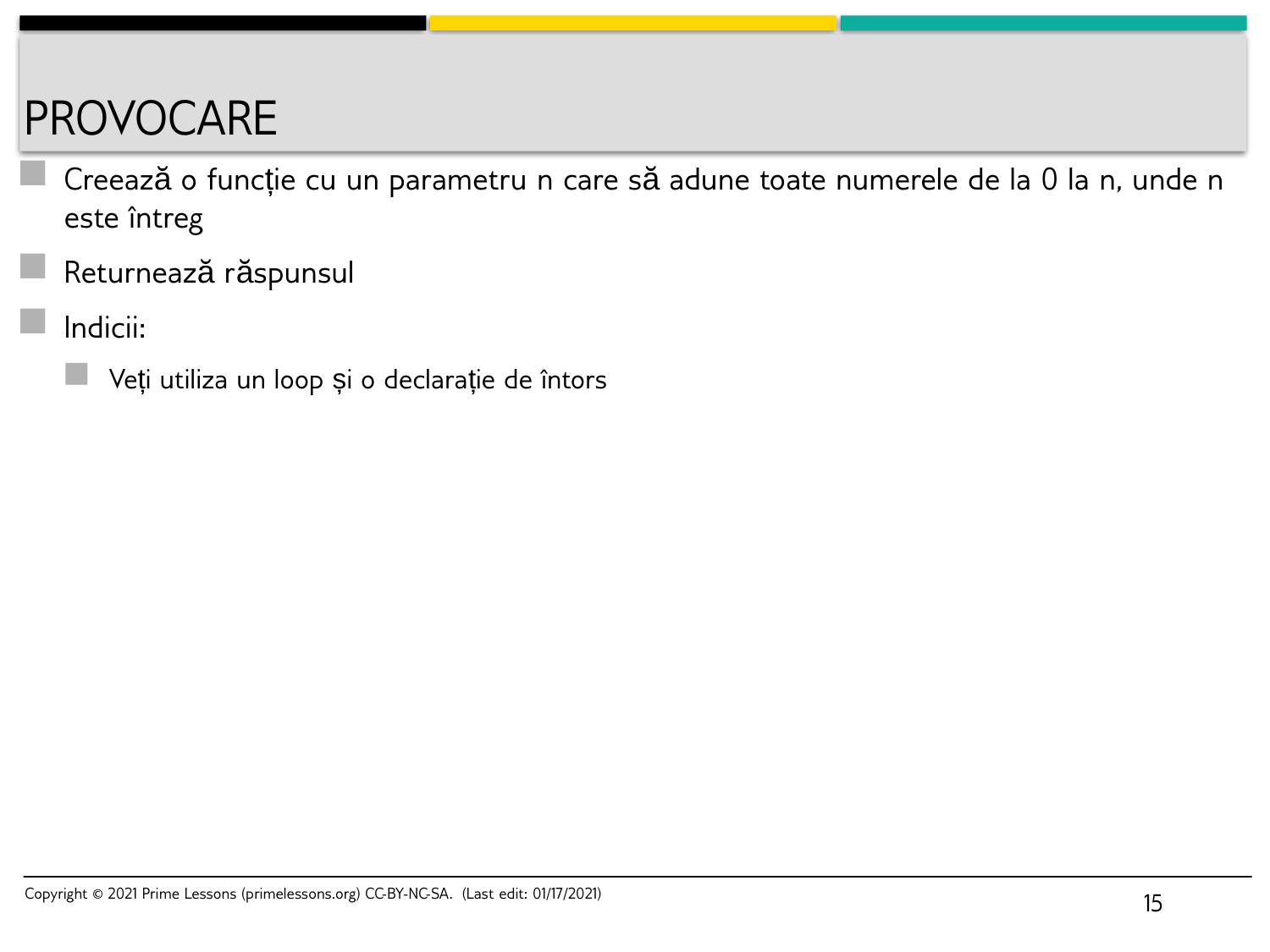

# provocare
Creează o funcție cu un parametru n care să adune toate numerele de la 0 la n, unde n este întreg
Returnează răspunsul
Indicii:
Veți utiliza un loop și o declarație de întors
15
Copyright © 2021 Prime Lessons (primelessons.org) CC-BY-NC-SA.  (Last edit: 01/17/2021)